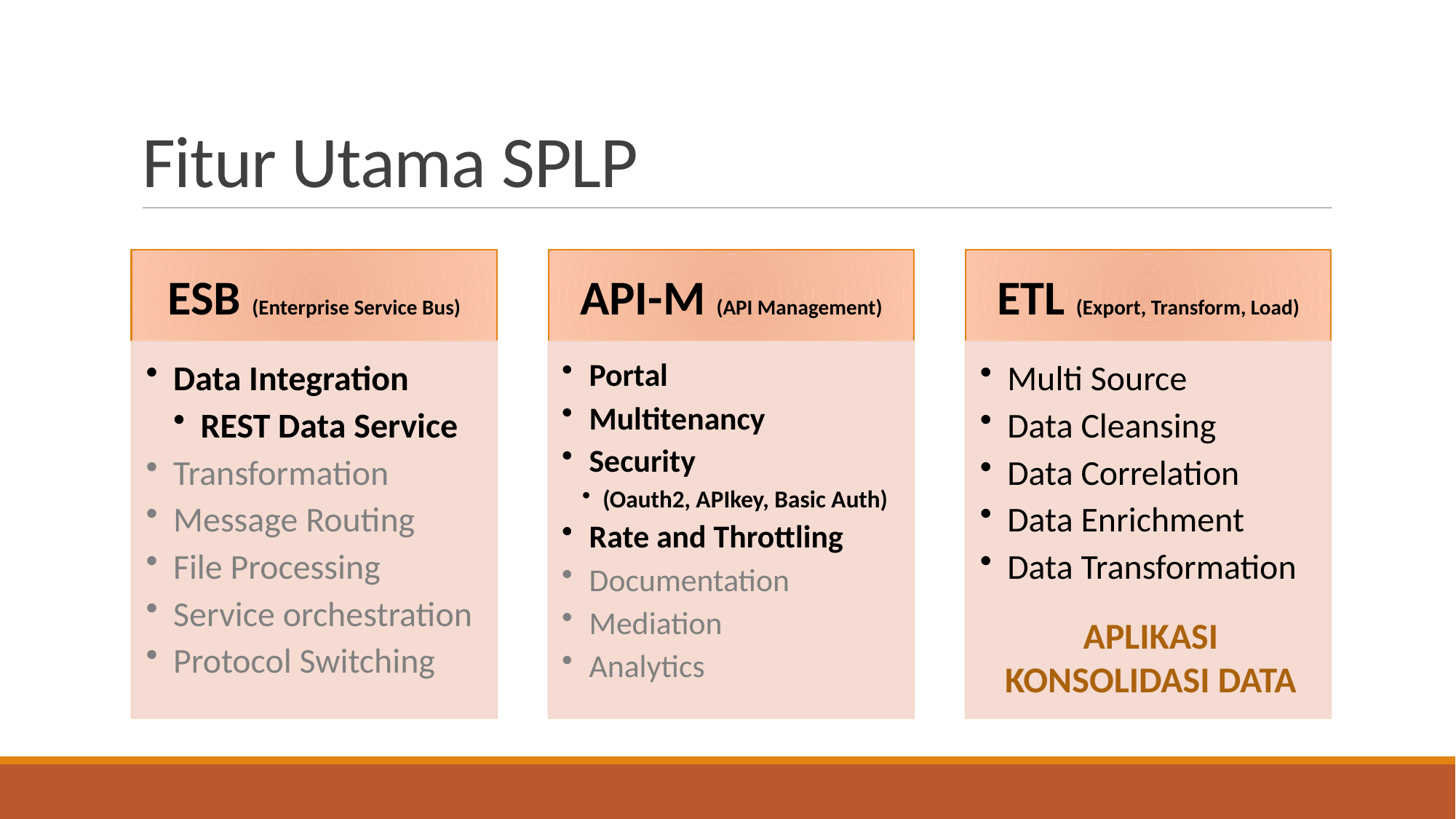

# Fitur Utama SPLP
ESB (Enterprise Service Bus)
Data Integration
REST Data Service
Transformation
Message Routing
File Processing
Service orchestration
Protocol Switching
API-M (API Management)
Portal
Multitenancy
Security
(Oauth2, APIkey, Basic Auth)
Rate and Throttling
Documentation
Mediation
Analytics
ETL (Export, Transform, Load)
Multi Source
Data Cleansing
Data Correlation
Data Enrichment
Data Transformation
APLIKASI KONSOLIDASI DATA